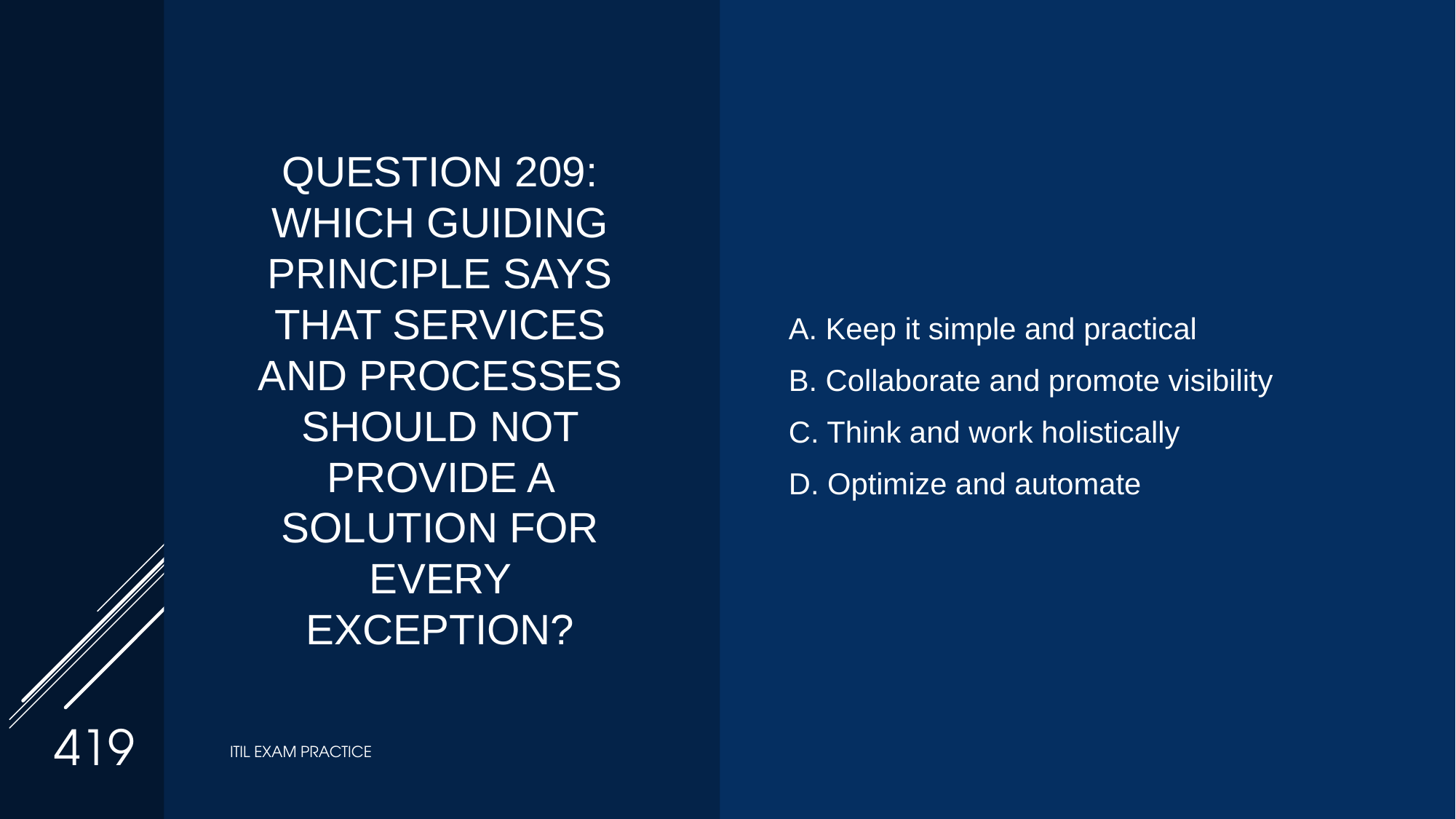

# Question 209: Which guiding principle says that services and processes should NOT provide a solution for every exception?
A. Keep it simple and practical
B. Collaborate and promote visibility
C. Think and work holistically
D. Optimize and automate
419
ITIL EXAM PRACTICE